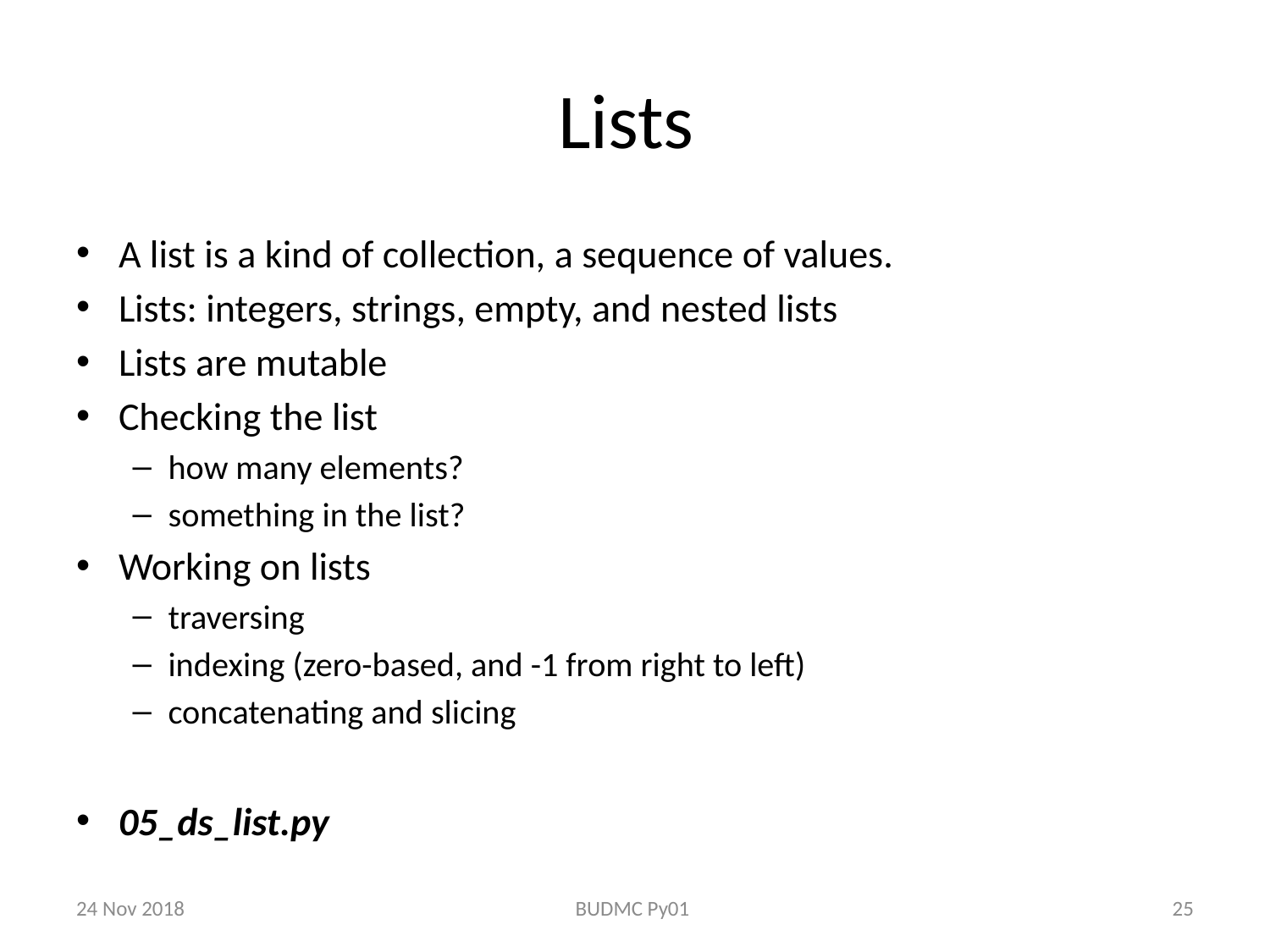

# Lists
A list is a kind of collection, a sequence of values.
Lists: integers, strings, empty, and nested lists
Lists are mutable
Checking the list
how many elements?
something in the list?
Working on lists
traversing
indexing (zero-based, and -1 from right to left)
concatenating and slicing

05_ds_list.py
24 Nov 2018
BUDMC Py01
25